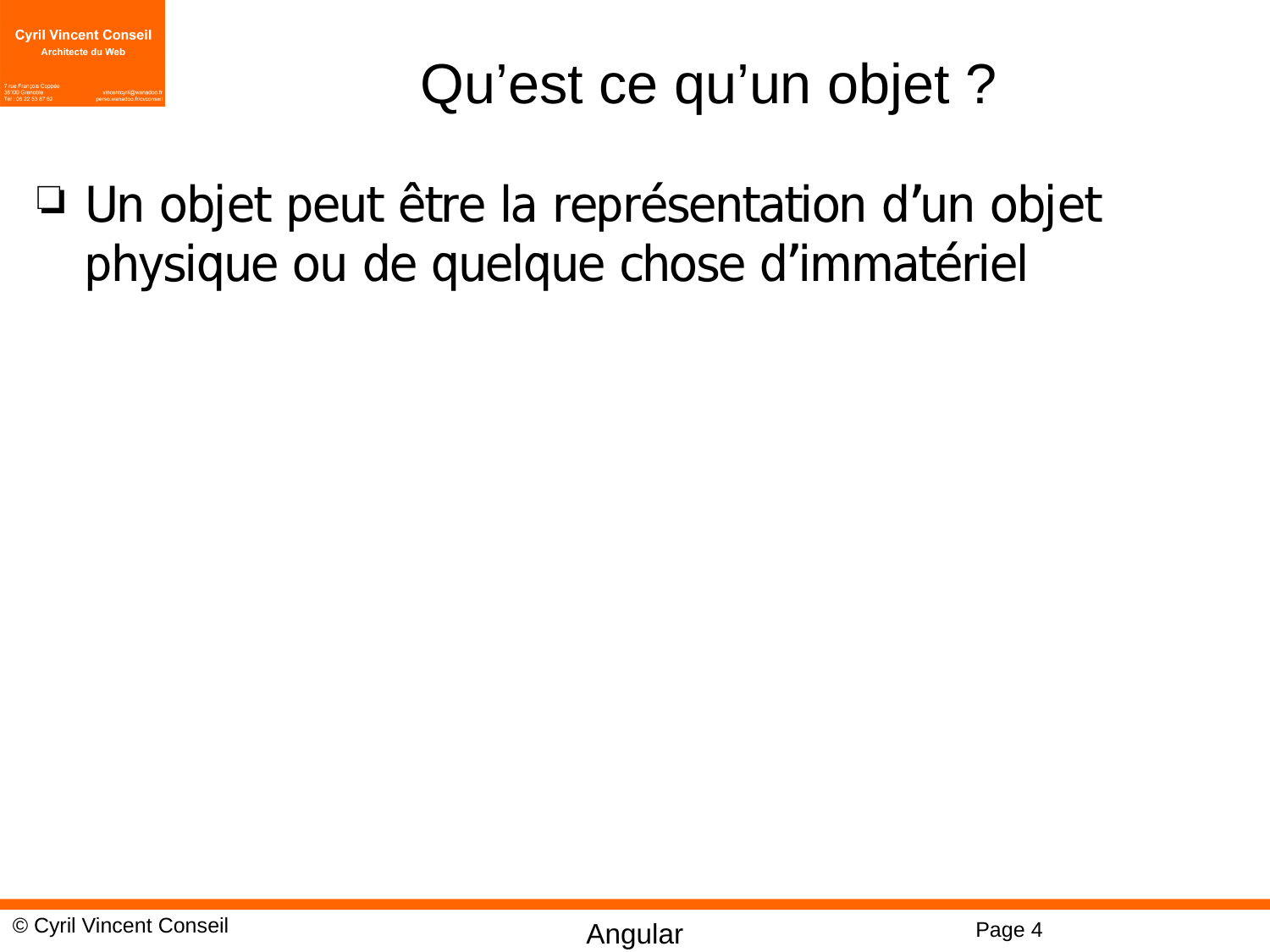

# Qu’est ce qu’un objet ?
Un objet peut être la représentation d’un objet physique ou de quelque chose d’immatériel